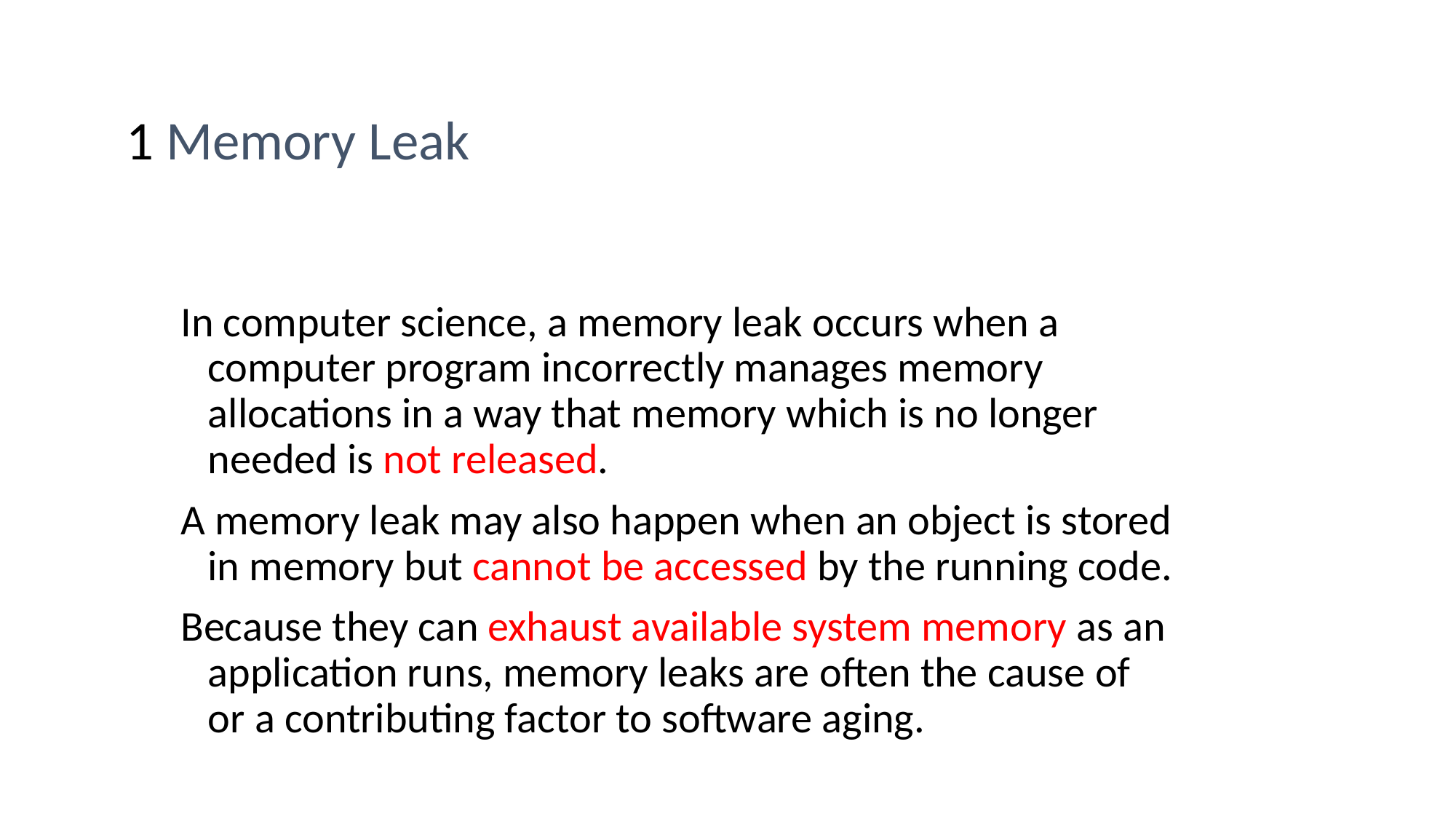

1 Memory Leak

In computer science, a memory leak occurs when a computer program incorrectly manages memory allocations in a way that memory which is no longer needed is not released.
A memory leak may also happen when an object is stored in memory but cannot be accessed by the running code.
Because they can exhaust available system memory as an application runs, memory leaks are often the cause of or a contributing factor to software aging.